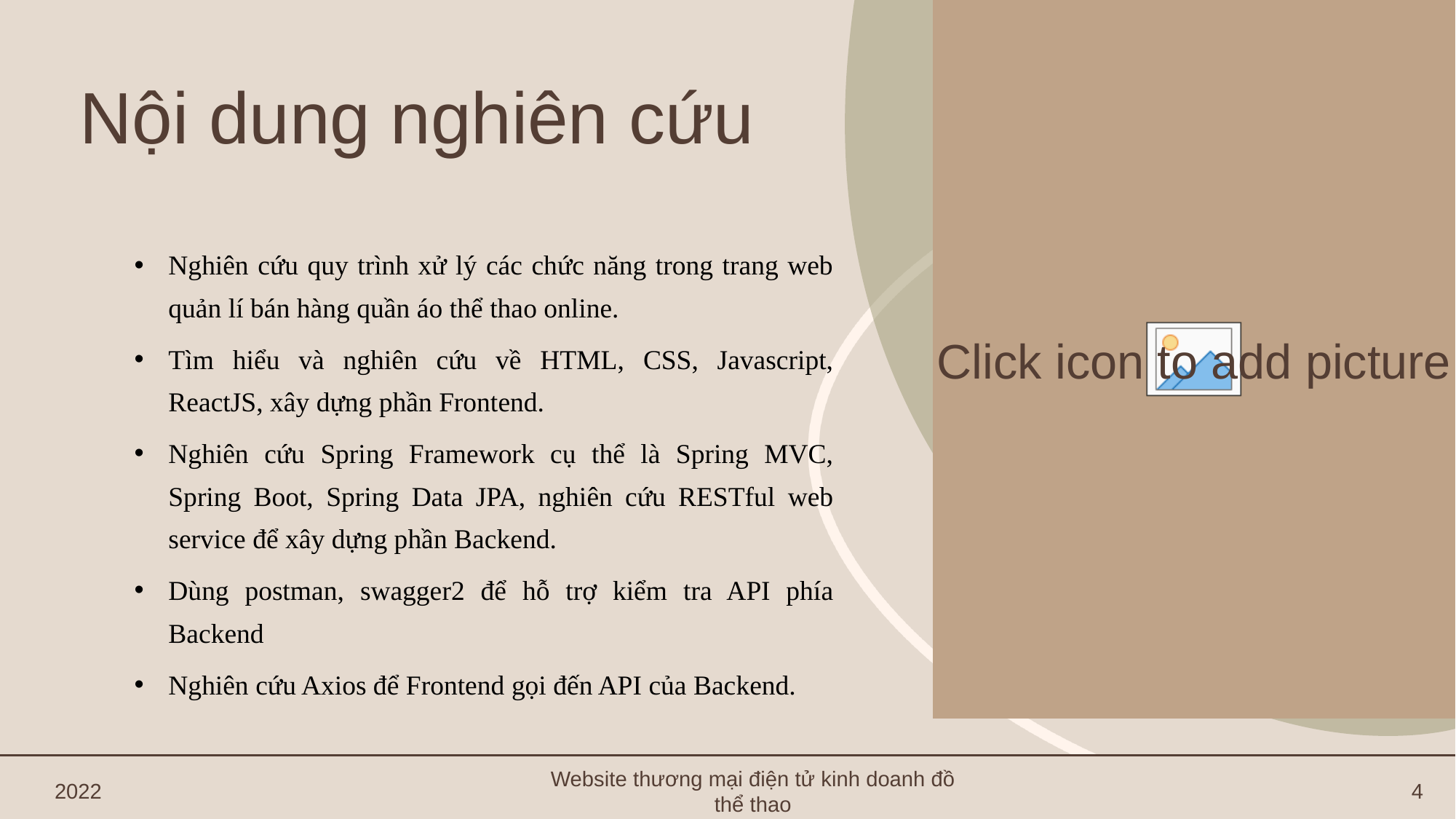

# Nội dung nghiên cứu
Nghiên cứu quy trình xử lý các chức năng trong trang web quản lí bán hàng quần áo thể thao online.
Tìm hiểu và nghiên cứu về HTML, CSS, Javascript, ReactJS, xây dựng phần Frontend.
Nghiên cứu Spring Framework cụ thể là Spring MVC, Spring Boot, Spring Data JPA, nghiên cứu RESTful web service để xây dựng phần Backend.
Dùng postman, swagger2 để hỗ trợ kiểm tra API phía Backend
Nghiên cứu Axios để Frontend gọi đến API của Backend.

2022
Website thương mại điện tử kinh doanh đồ thể thao
4